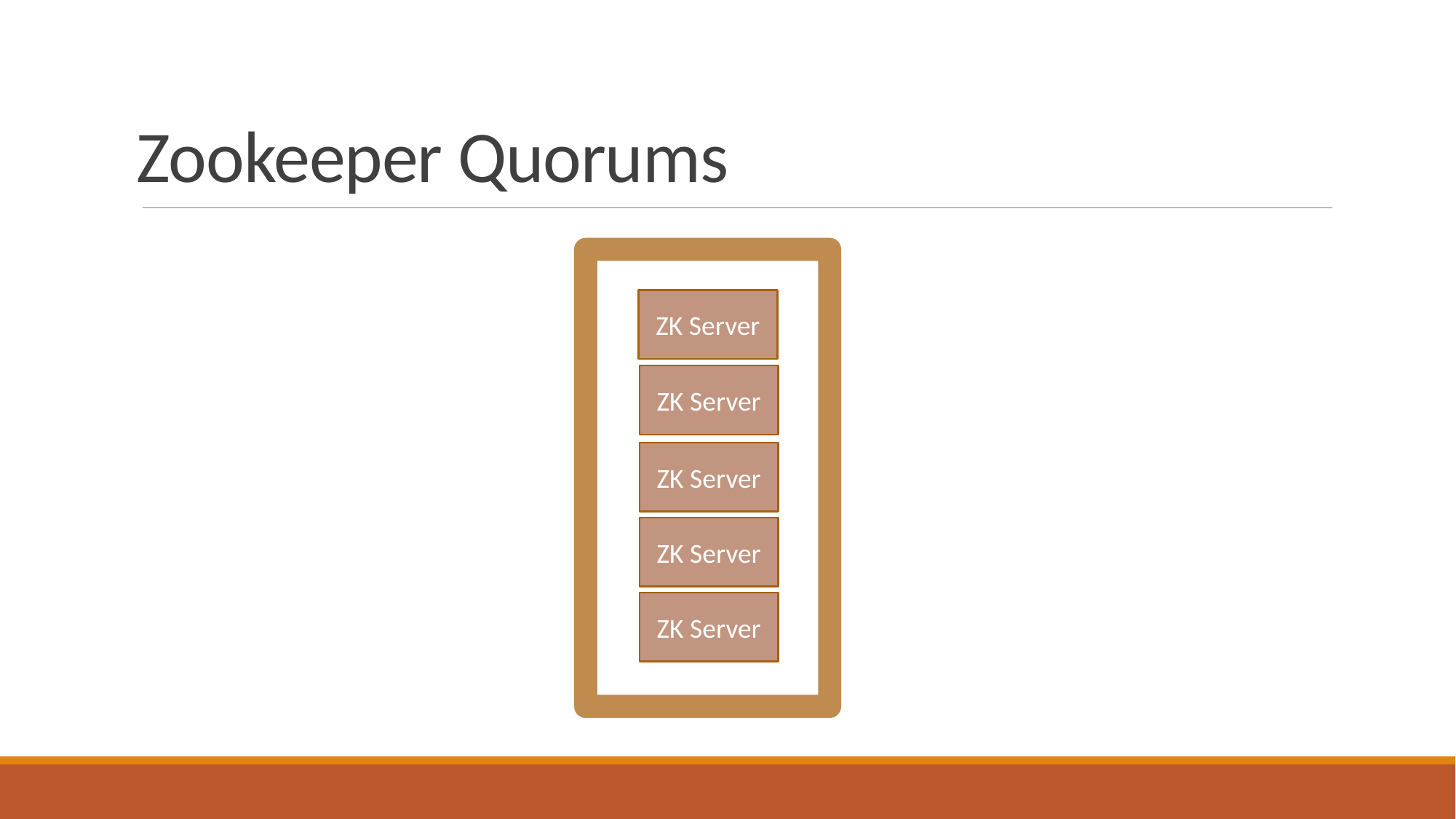

# Zookeeper Quorums

ZK Server
ZK Server
ZK Server
ZK Server
ZK Server